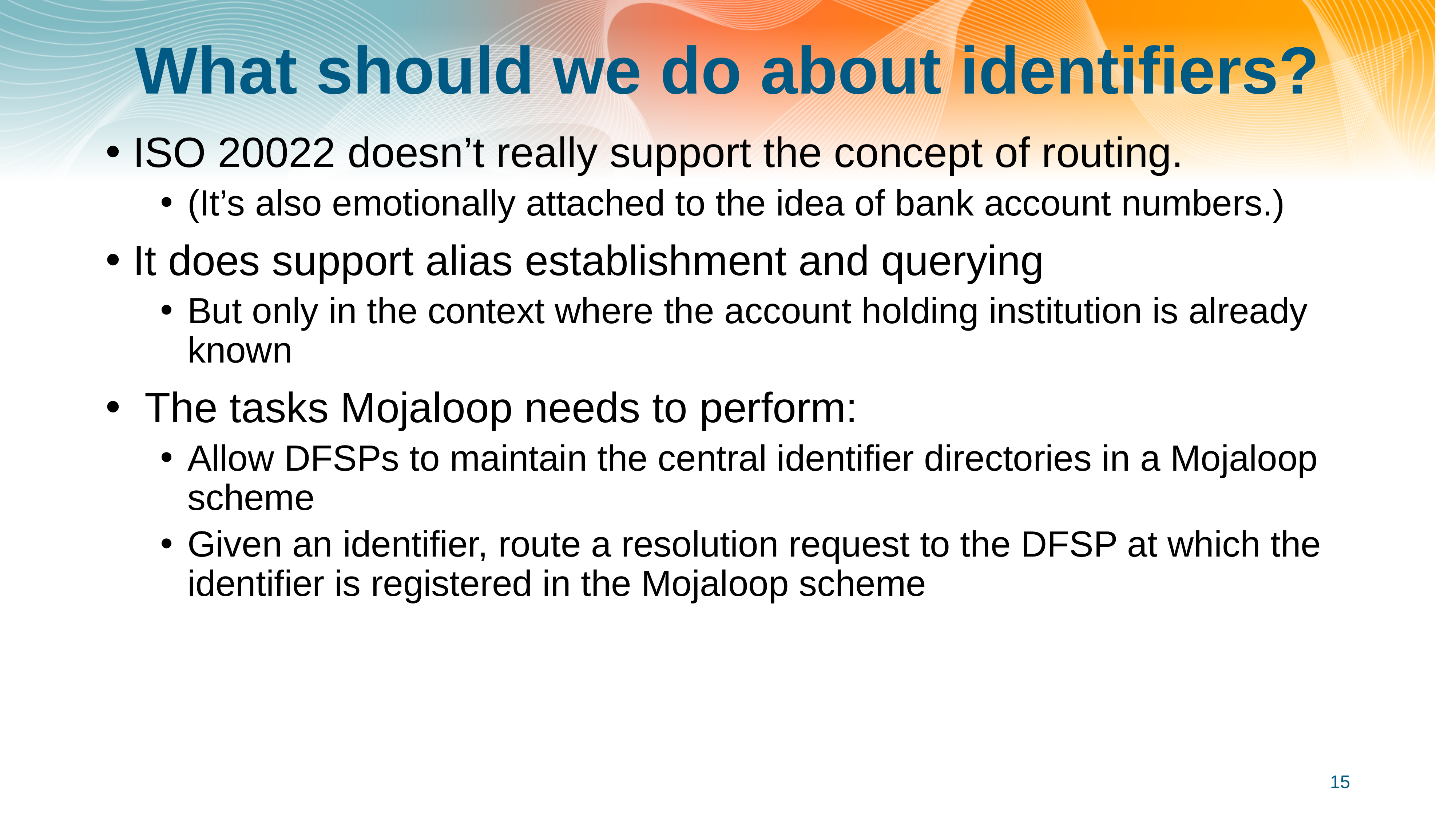

# What should we do about identifiers?
ISO 20022 doesn’t really support the concept of routing.
(It’s also emotionally attached to the idea of bank account numbers.)
It does support alias establishment and querying
But only in the context where the account holding institution is already known
 The tasks Mojaloop needs to perform:
Allow DFSPs to maintain the central identifier directories in a Mojaloop scheme
Given an identifier, route a resolution request to the DFSP at which the identifier is registered in the Mojaloop scheme
15